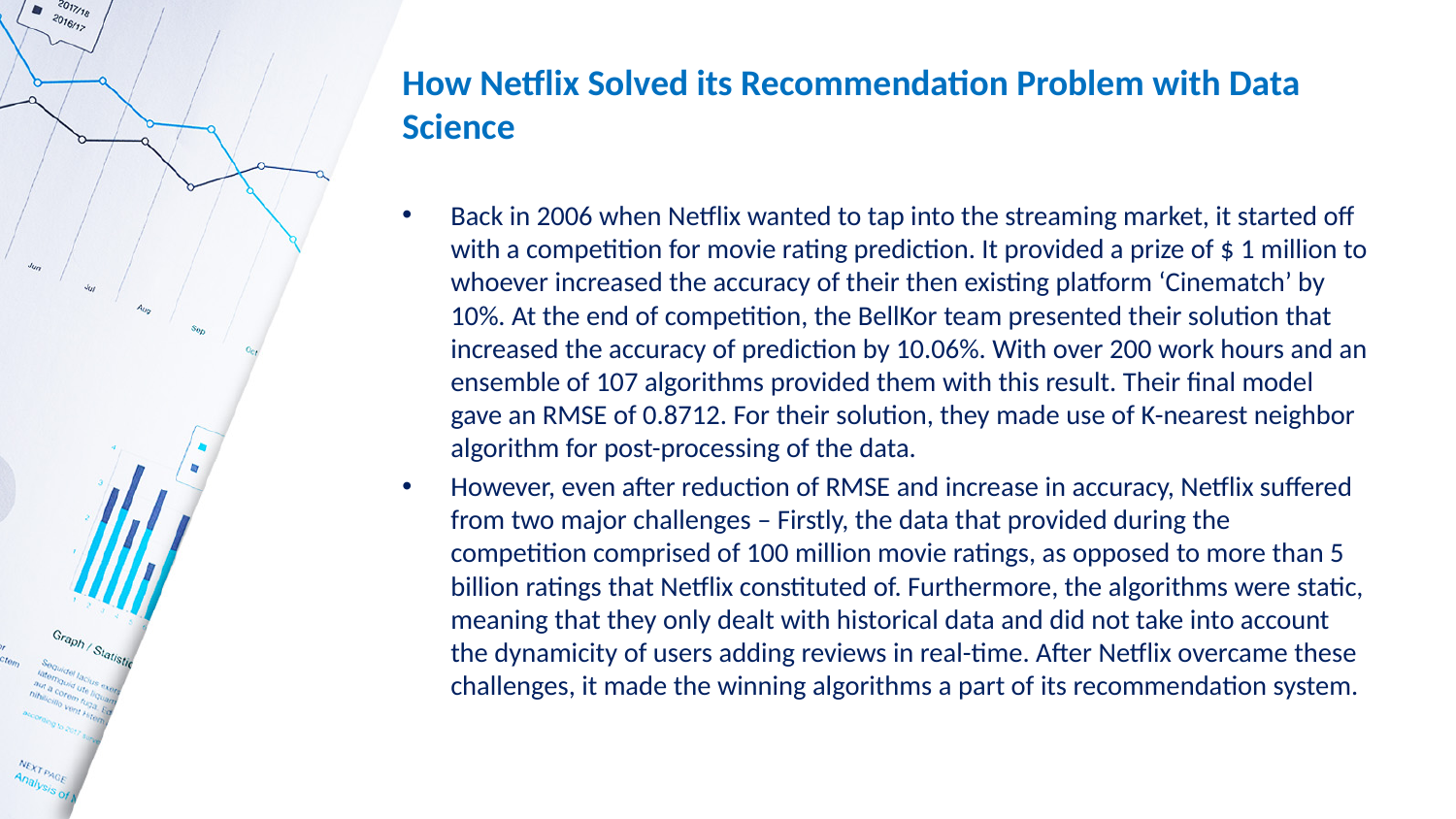

# How Netflix Solved its Recommendation Problem with Data Science
Back in 2006 when Netflix wanted to tap into the streaming market, it started off with a competition for movie rating prediction. It provided a prize of $ 1 million to whoever increased the accuracy of their then existing platform ‘Cinematch’ by 10%. At the end of competition, the BellKor team presented their solution that increased the accuracy of prediction by 10.06%. With over 200 work hours and an ensemble of 107 algorithms provided them with this result. Their final model gave an RMSE of 0.8712. For their solution, they made use of K-nearest neighbor algorithm for post-processing of the data.
However, even after reduction of RMSE and increase in accuracy, Netflix suffered from two major challenges – Firstly, the data that provided during the competition comprised of 100 million movie ratings, as opposed to more than 5 billion ratings that Netflix constituted of. Furthermore, the algorithms were static, meaning that they only dealt with historical data and did not take into account the dynamicity of users adding reviews in real-time. After Netflix overcame these challenges, it made the winning algorithms a part of its recommendation system.